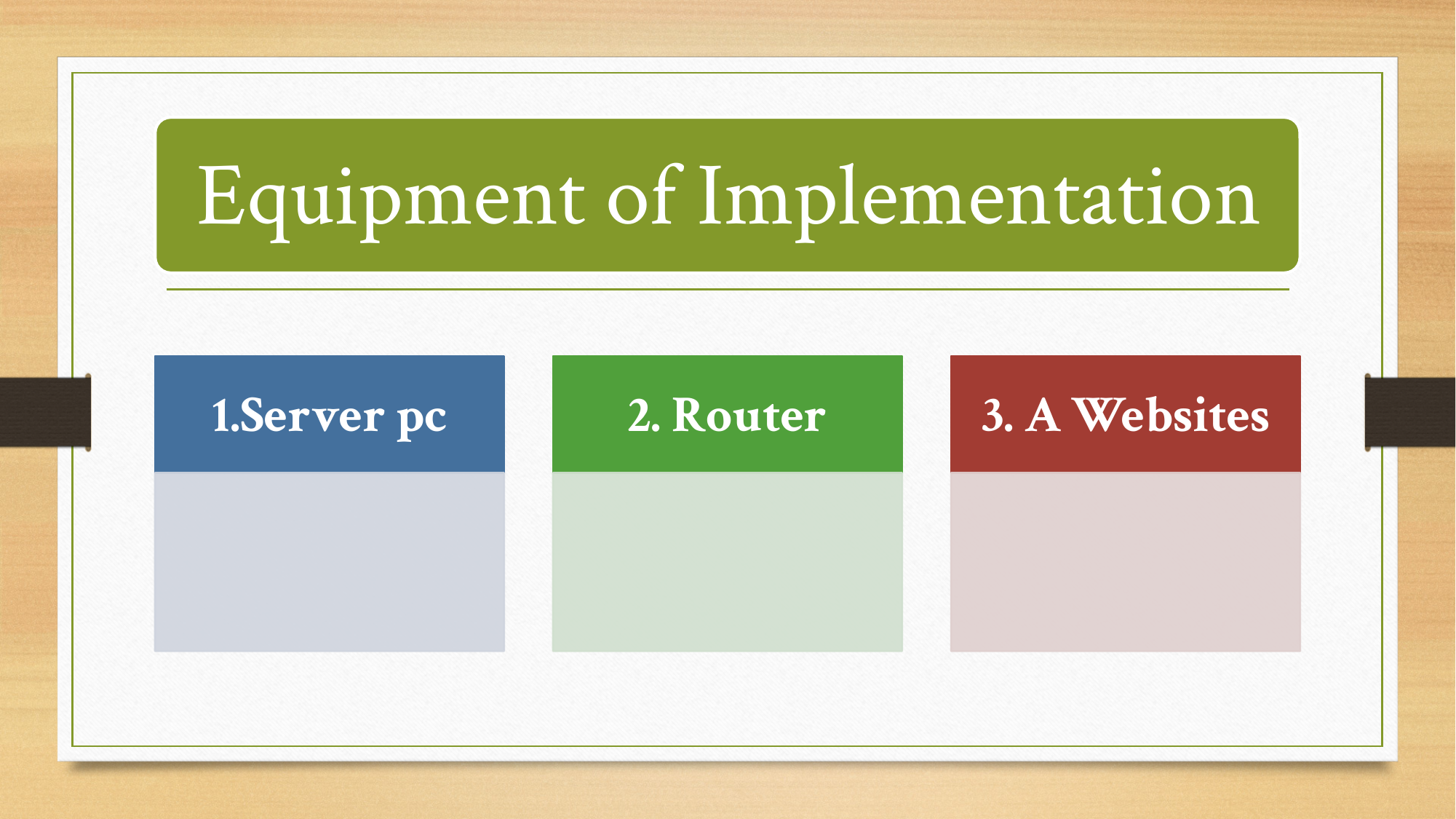

Equipment of Implementation
1.Server pc
2. Router
3. A Websites